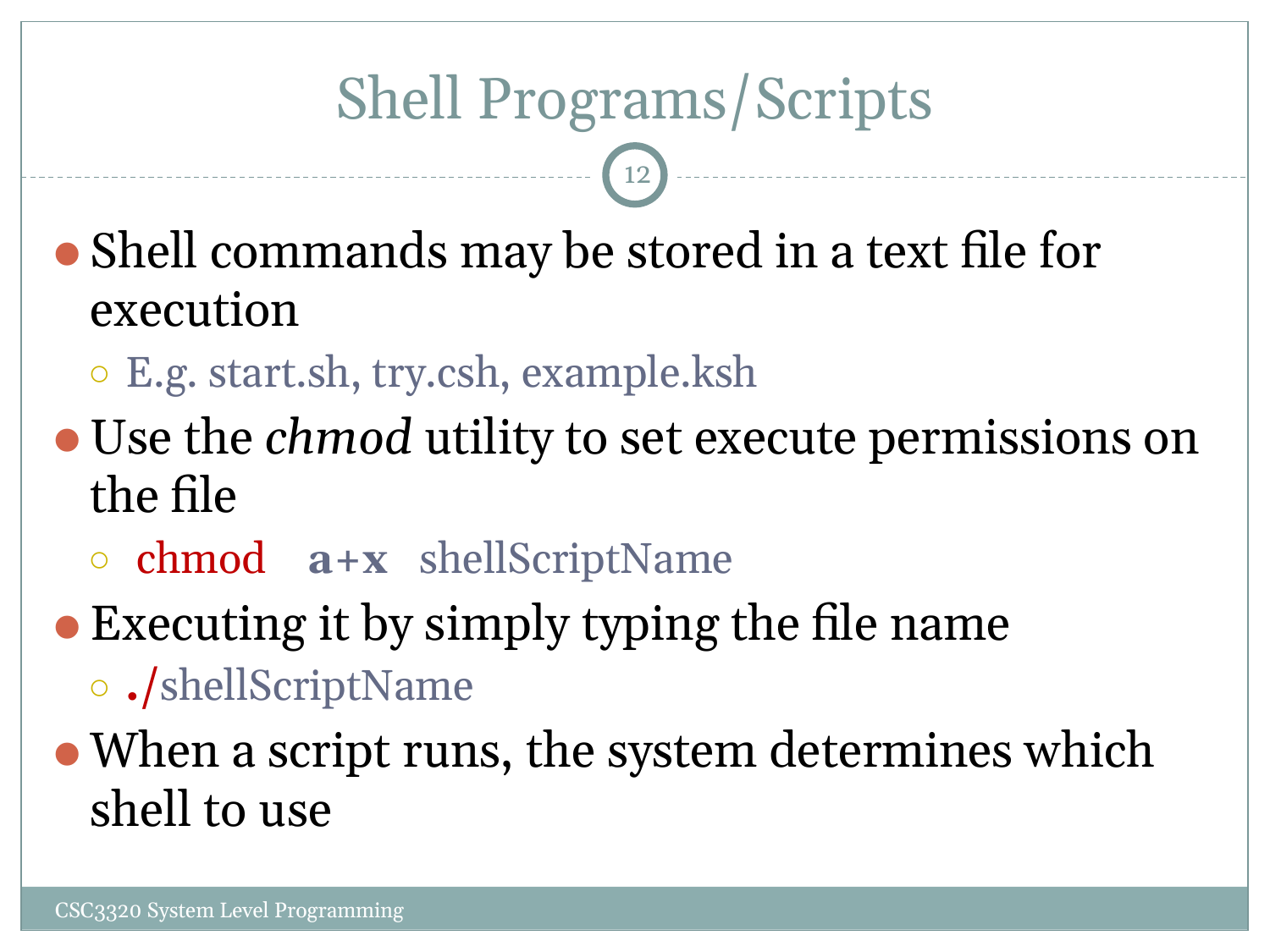

# Shell Programs/Scripts
12
Shell commands may be stored in a text file for execution
E.g. start.sh, try.csh, example.ksh
Use the chmod utility to set execute permissions on the file
 chmod    a+x   shellScriptName
Executing it by simply typing the file name
./shellScriptName
When a script runs, the system determines which shell to use
CSC3320 System Level Programming